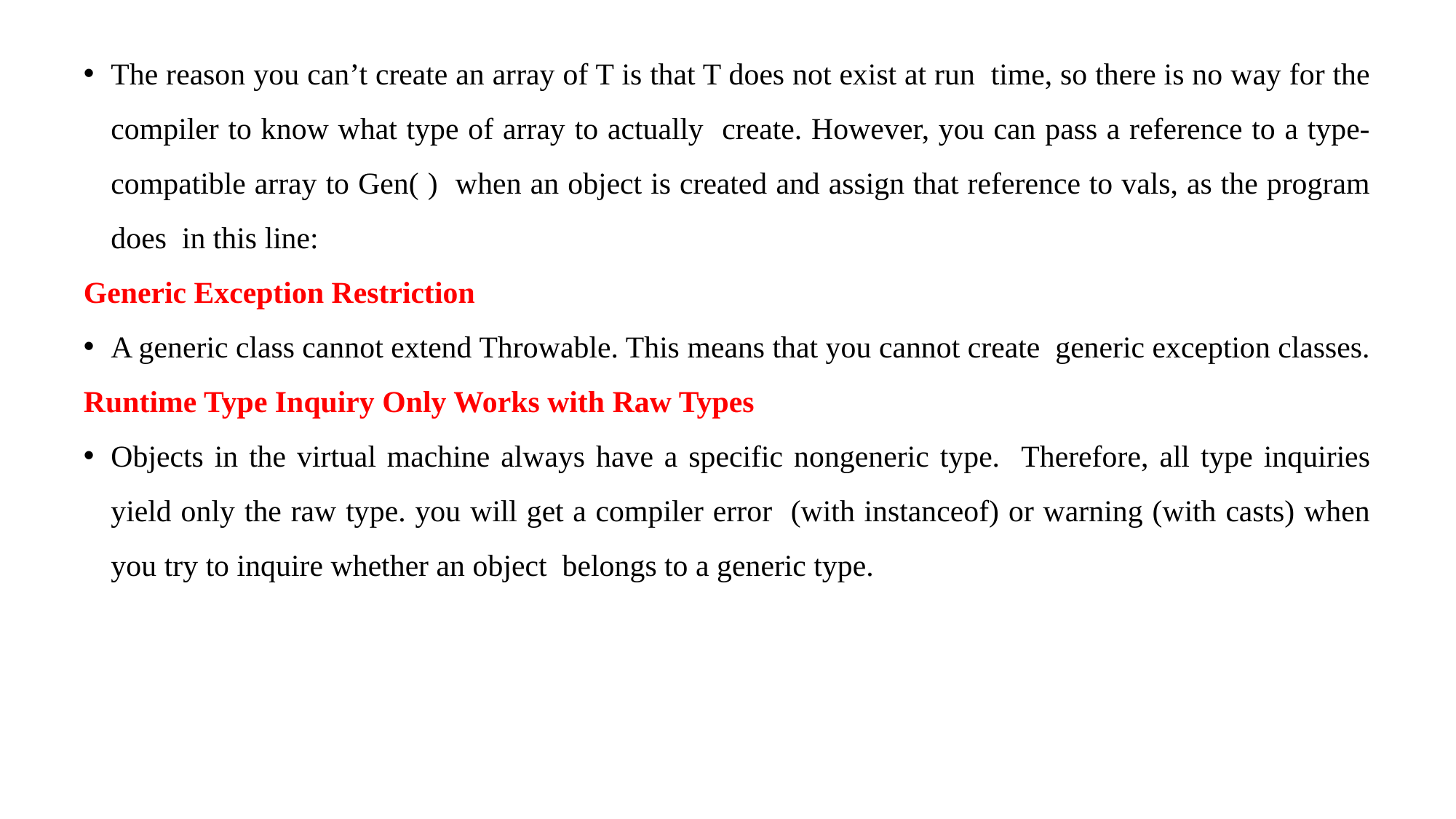

The reason you can’t create an array of T is that T does not exist at run  time, so there is no way for the compiler to know what type of array to actually  create. However, you can pass a reference to a type-compatible array to Gen( )  when an object is created and assign that reference to vals, as the program does  in this line:
Generic Exception Restriction
A generic class cannot extend Throwable. This means that you cannot create  generic exception classes.
Runtime Type Inquiry Only Works with Raw Types
Objects in the virtual machine always have a specific nongeneric type.  Therefore, all type inquiries yield only the raw type. you will get a compiler error  (with instanceof) or warning (with casts) when you try to inquire whether an object  belongs to a generic type.